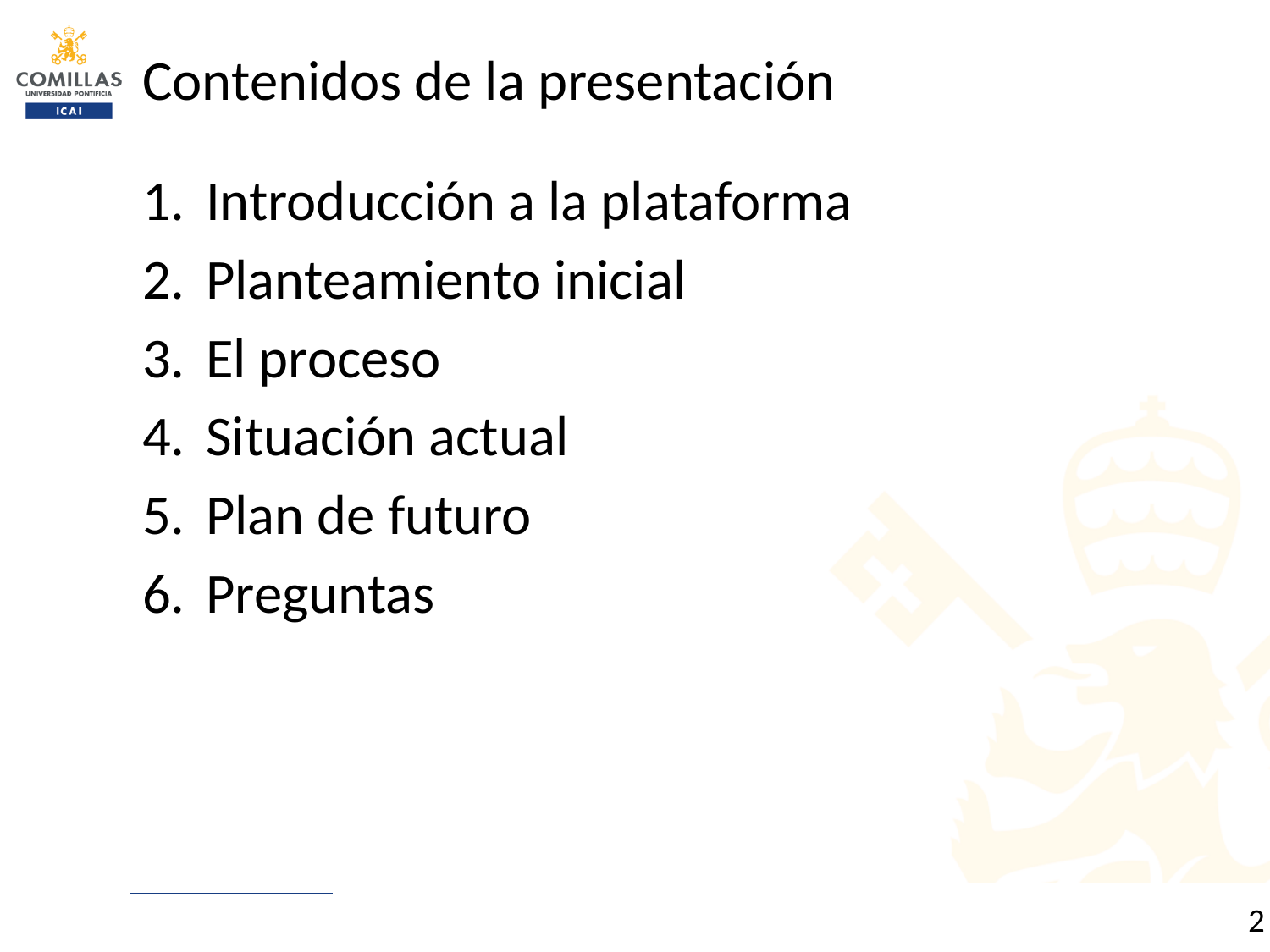

# Contenidos de la presentación
Introducción a la plataforma
Planteamiento inicial
El proceso
Situación actual
Plan de futuro
Preguntas